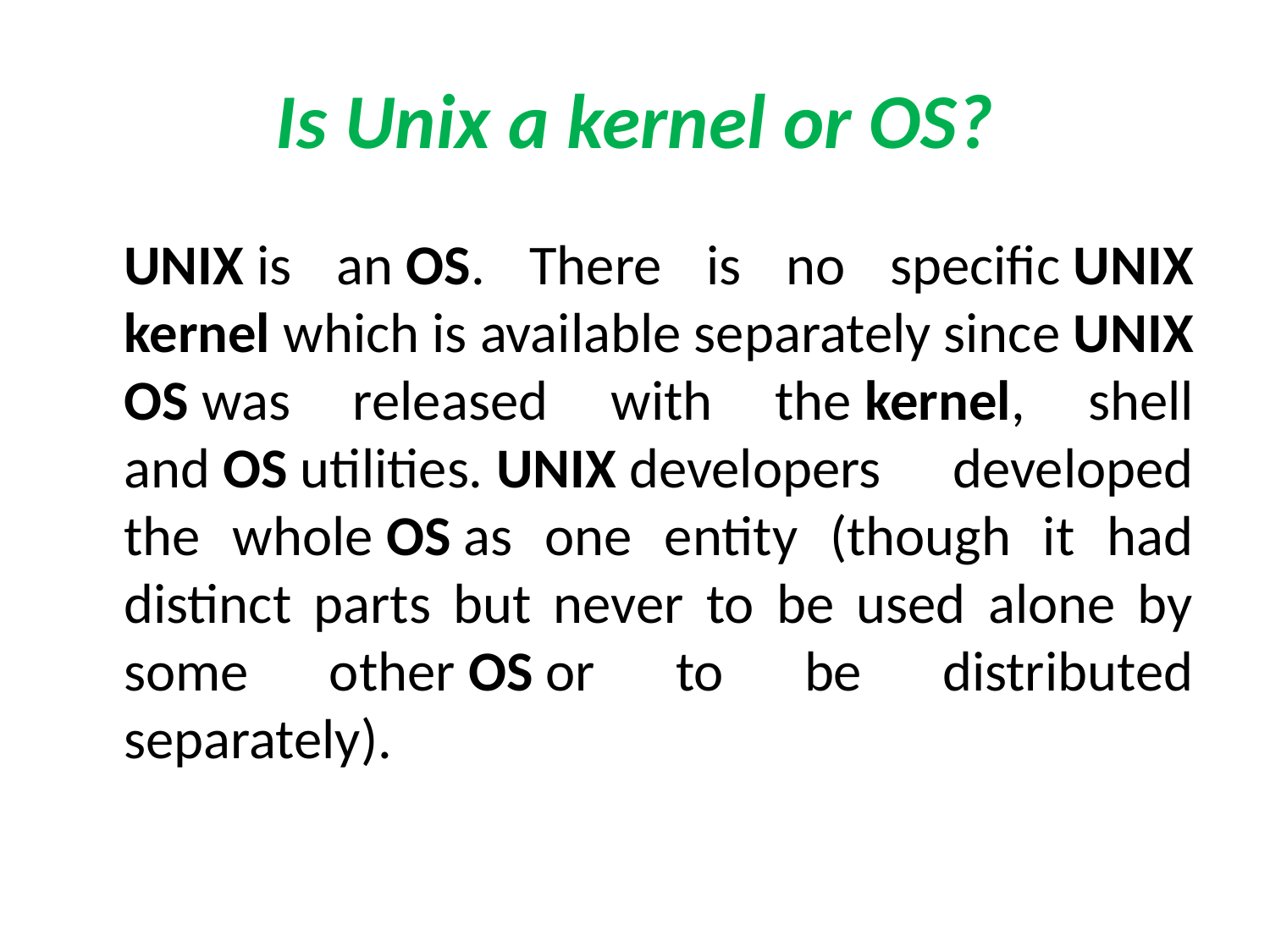

# Is Unix a kernel or OS?
	UNIX is an OS. There is no specific UNIX kernel which is available separately since UNIX OS was released with the kernel, shell and OS utilities. UNIX developers developed the whole OS as one entity (though it had distinct parts but never to be used alone by some other OS or to be distributed separately).